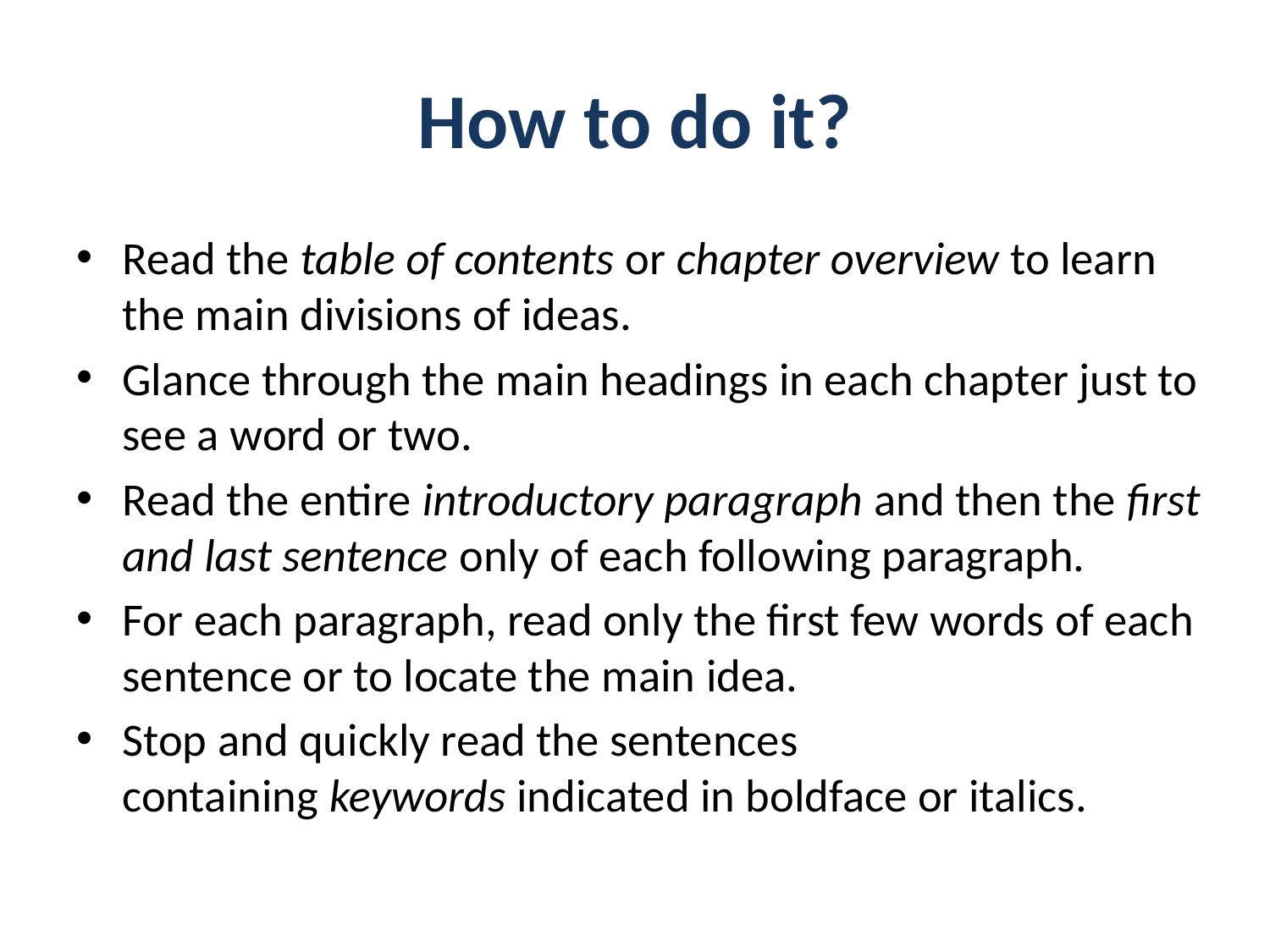

# How to do it?
Read the table of contents or chapter overview to learn the main divisions of ideas.
Glance through the main headings in each chapter just to see a word or two.
Read the entire introductory paragraph and then the first and last sentence only of each following paragraph.
For each paragraph, read only the first few words of each sentence or to locate the main idea.
Stop and quickly read the sentences containing keywords indicated in boldface or italics.